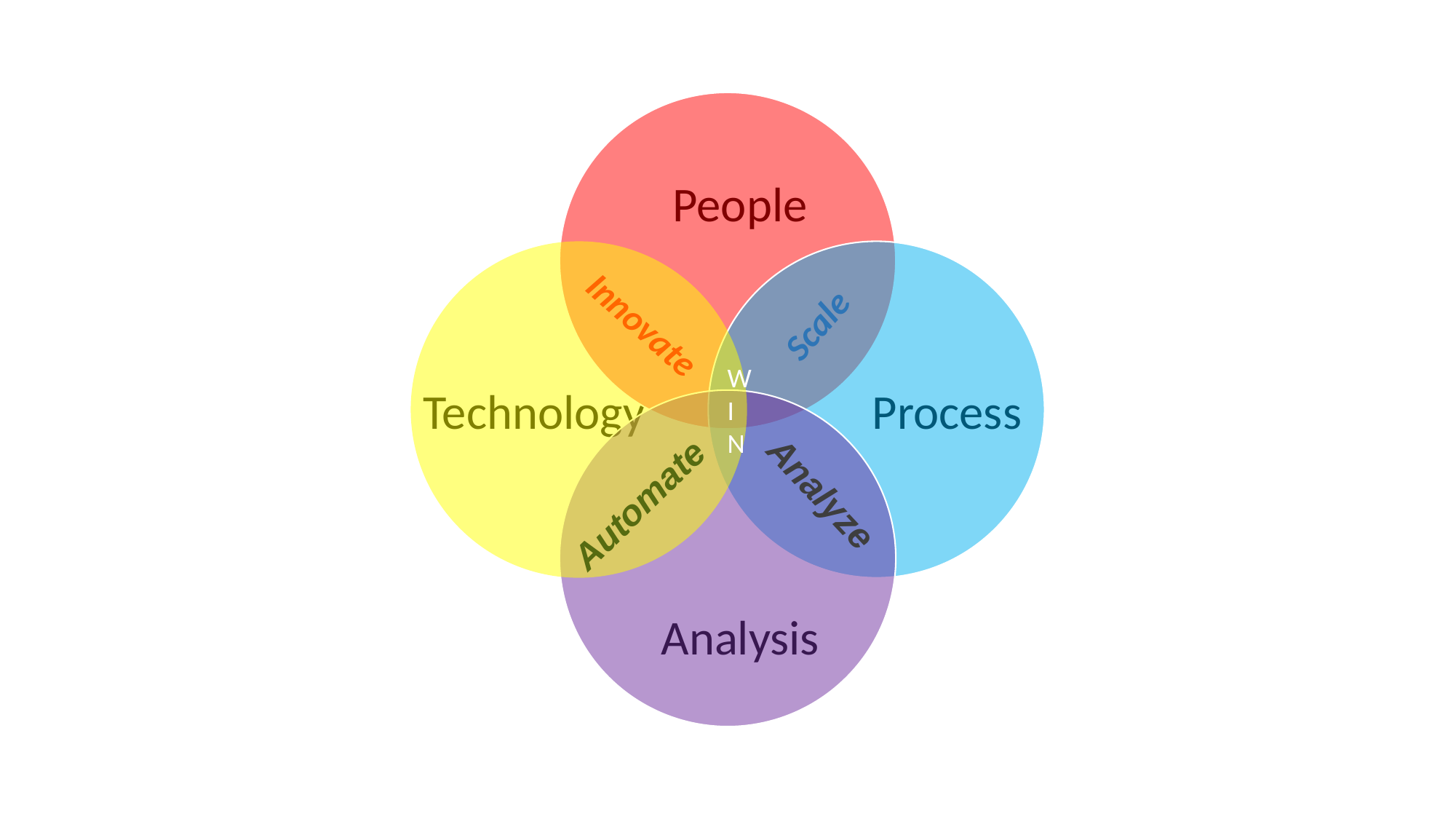

#

People

Scale
Innovate
WIN
Process
Technology
Analyze
Automate
Analysis